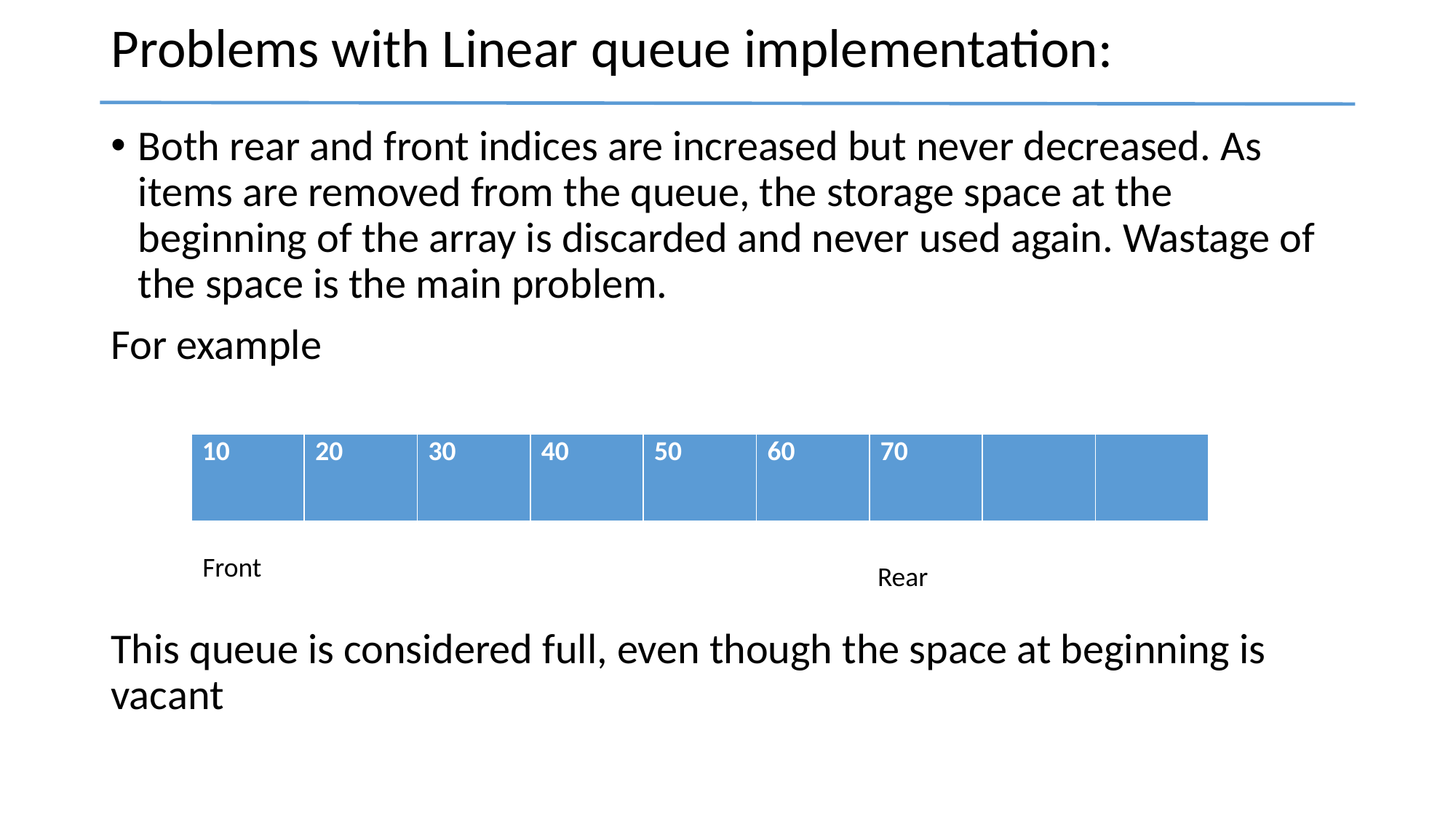

# Problems with Linear queue implementation:
Both rear and front indices are increased but never decreased. As items are removed from the queue, the storage space at the beginning of the array is discarded and never used again. Wastage of the space is the main problem.
For example

This queue is considered full, even though the space at beginning is vacant
| 10 | 20 | 30 | 40 | 50 | 60 | 70 |  |  |
| --- | --- | --- | --- | --- | --- | --- | --- | --- |
Front
Rear